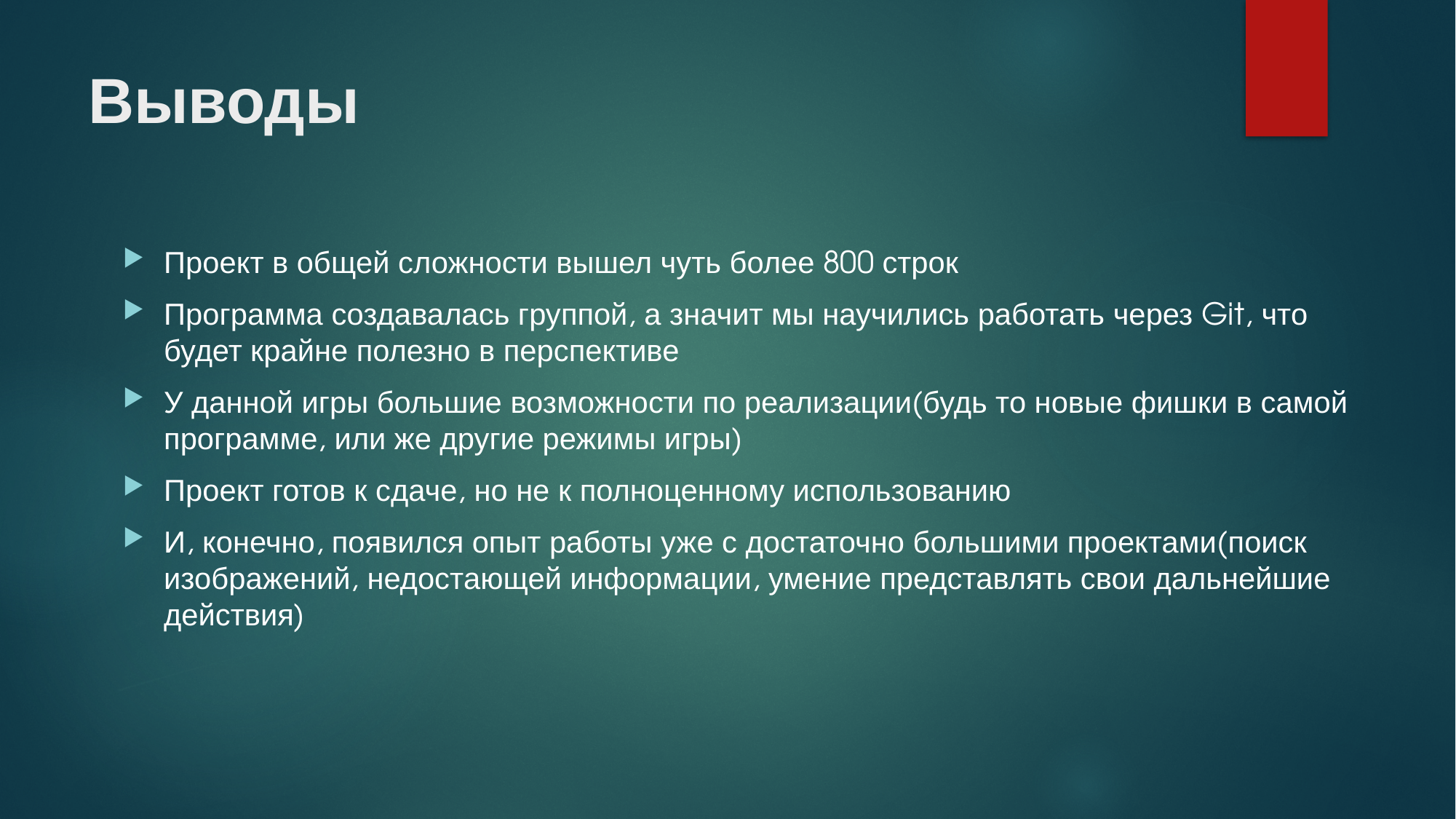

# Выводы
Проект в общей сложности вышел чуть более 800 строк
Программа создавалась группой, а значит мы научились работать через Git, что будет крайне полезно в перспективе
У данной игры большие возможности по реализации(будь то новые фишки в самой программе, или же другие режимы игры)
Проект готов к сдаче, но не к полноценному использованию
И, конечно, появился опыт работы уже с достаточно большими проектами(поиск изображений, недостающей информации, умение представлять свои дальнейшие действия)